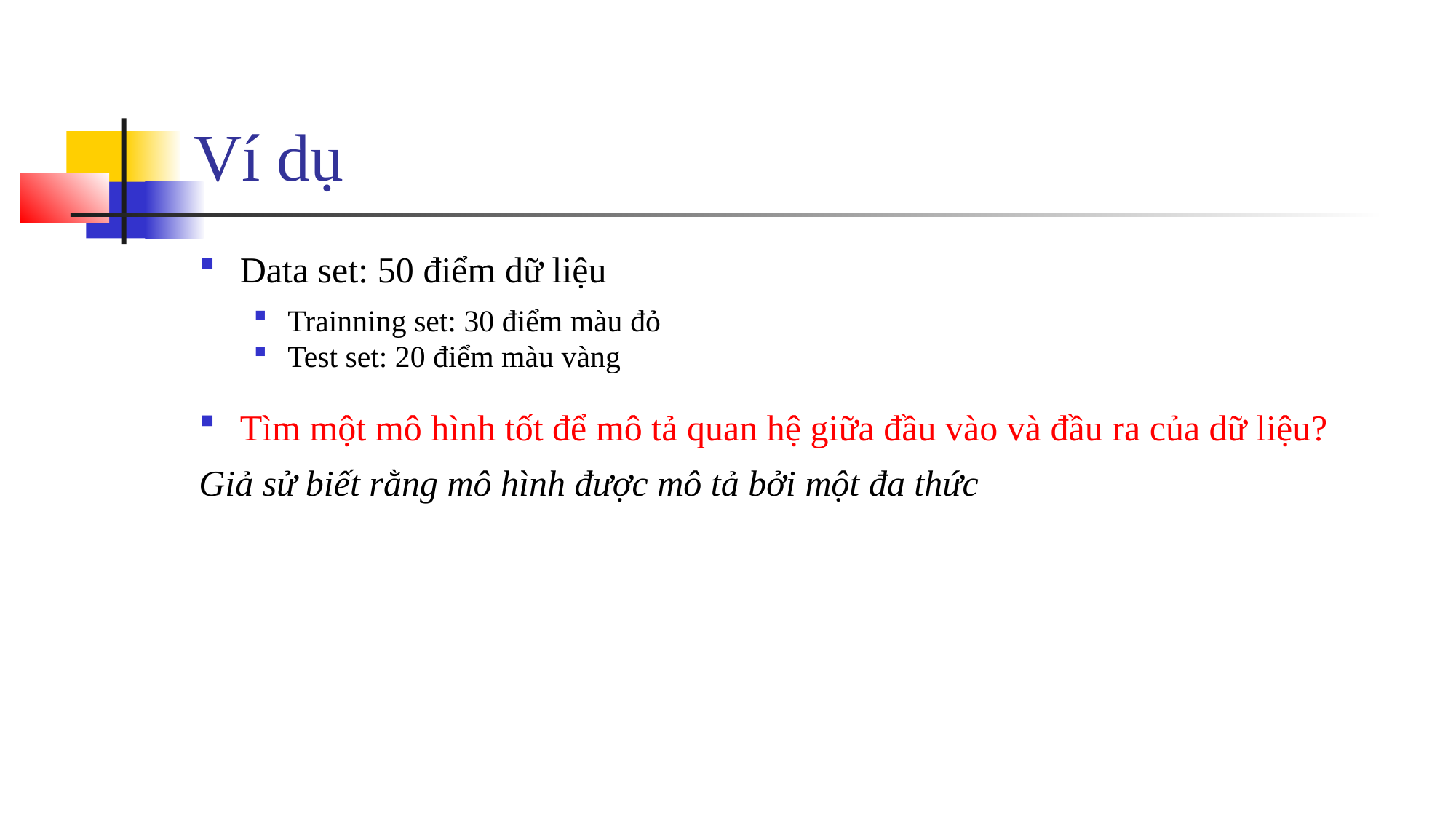

# Ví dụ
Data set: 50 điểm dữ liệu
Trainning set: 30 điểm màu đỏ
Test set: 20 điểm màu vàng
Tìm một mô hình tốt để mô tả quan hệ giữa đầu vào và đầu ra của dữ liệu?
Giả sử biết rằng mô hình được mô tả bởi một đa thức